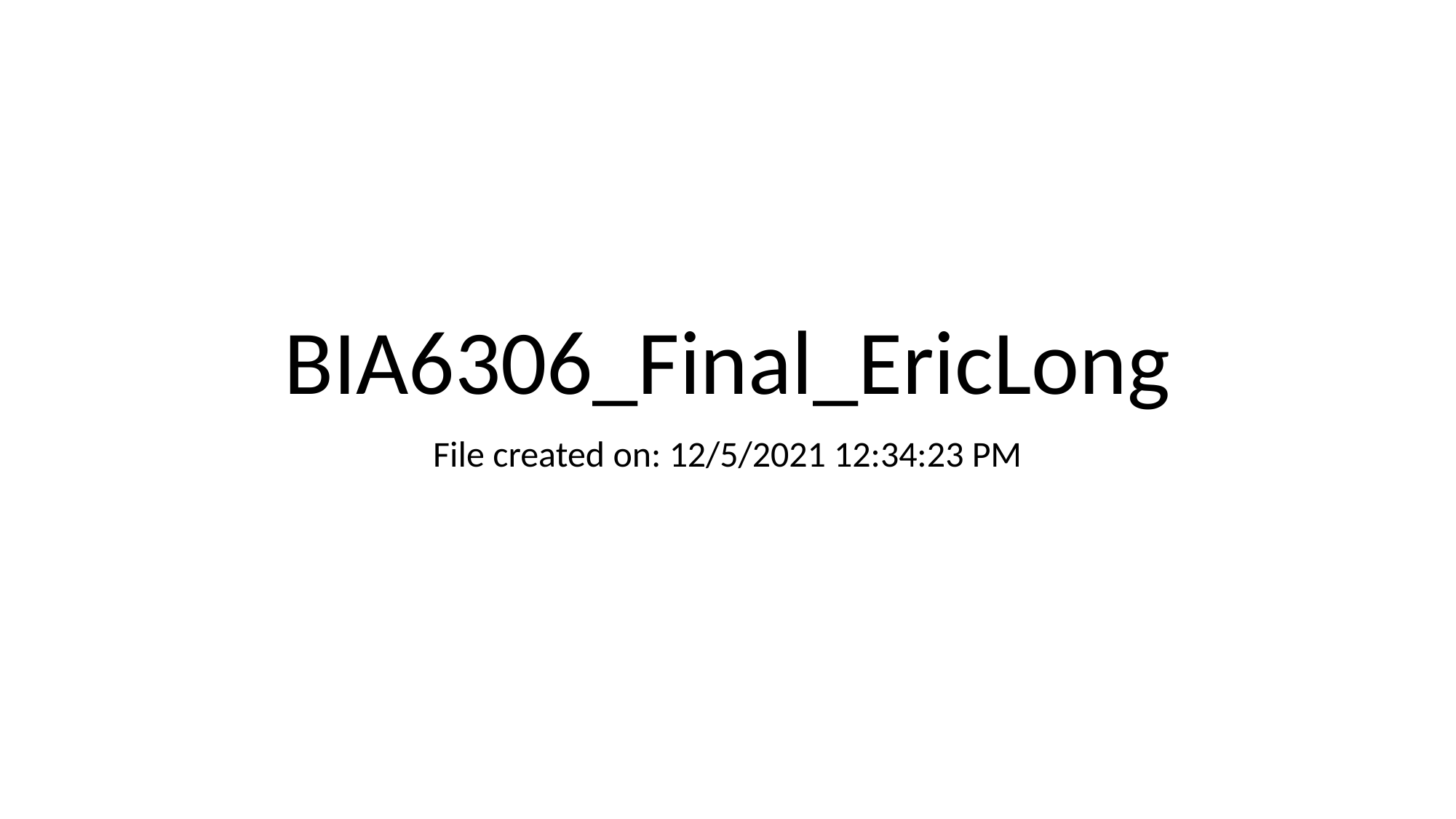

# BIA6306_Final_EricLong
File created on: 12/5/2021 12:34:23 PM